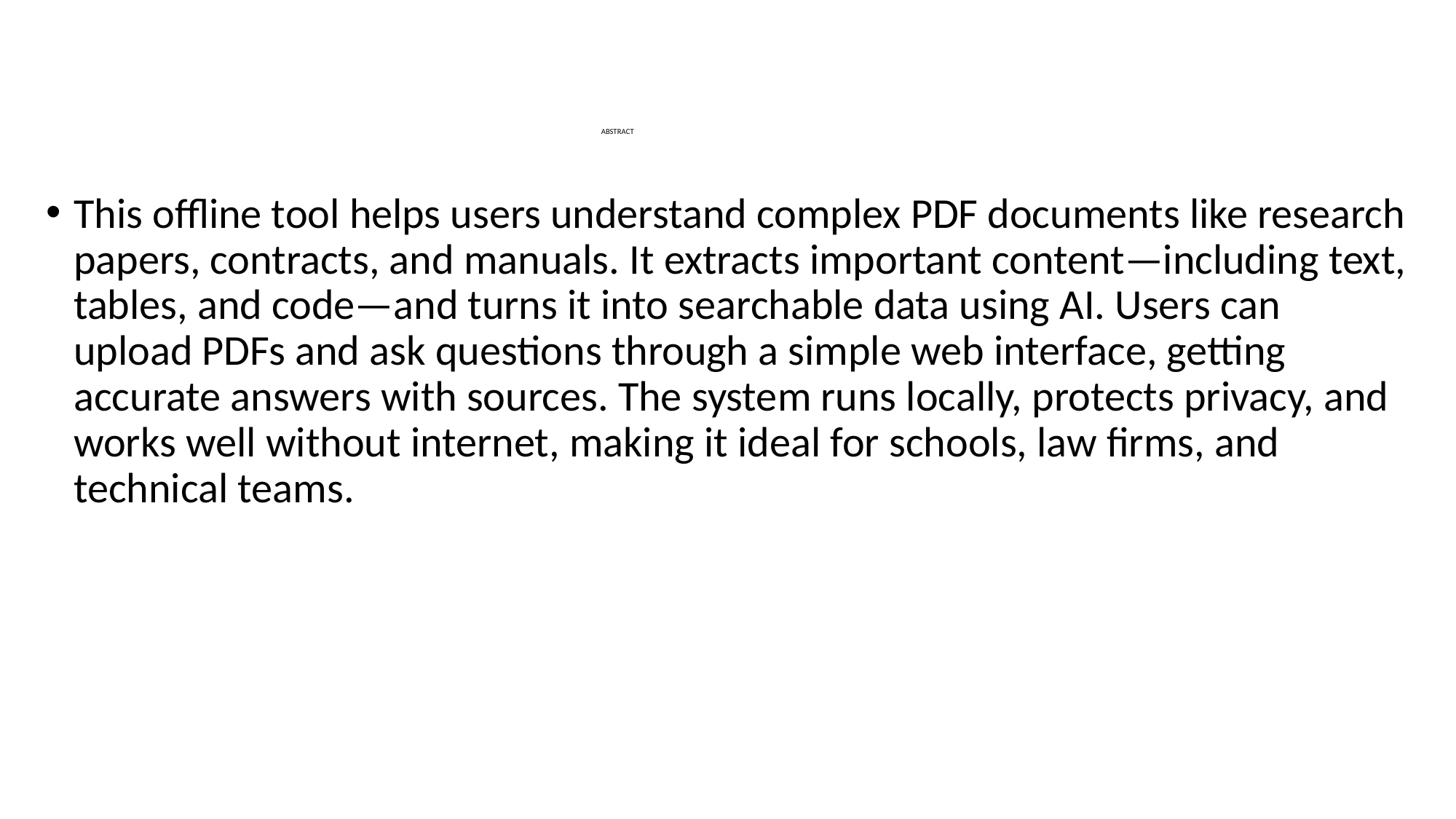

# ABSTRACT
This offline tool helps users understand complex PDF documents like research papers, contracts, and manuals. It extracts important content—including text, tables, and code—and turns it into searchable data using AI. Users can upload PDFs and ask questions through a simple web interface, getting accurate answers with sources. The system runs locally, protects privacy, and works well without internet, making it ideal for schools, law firms, and technical teams.